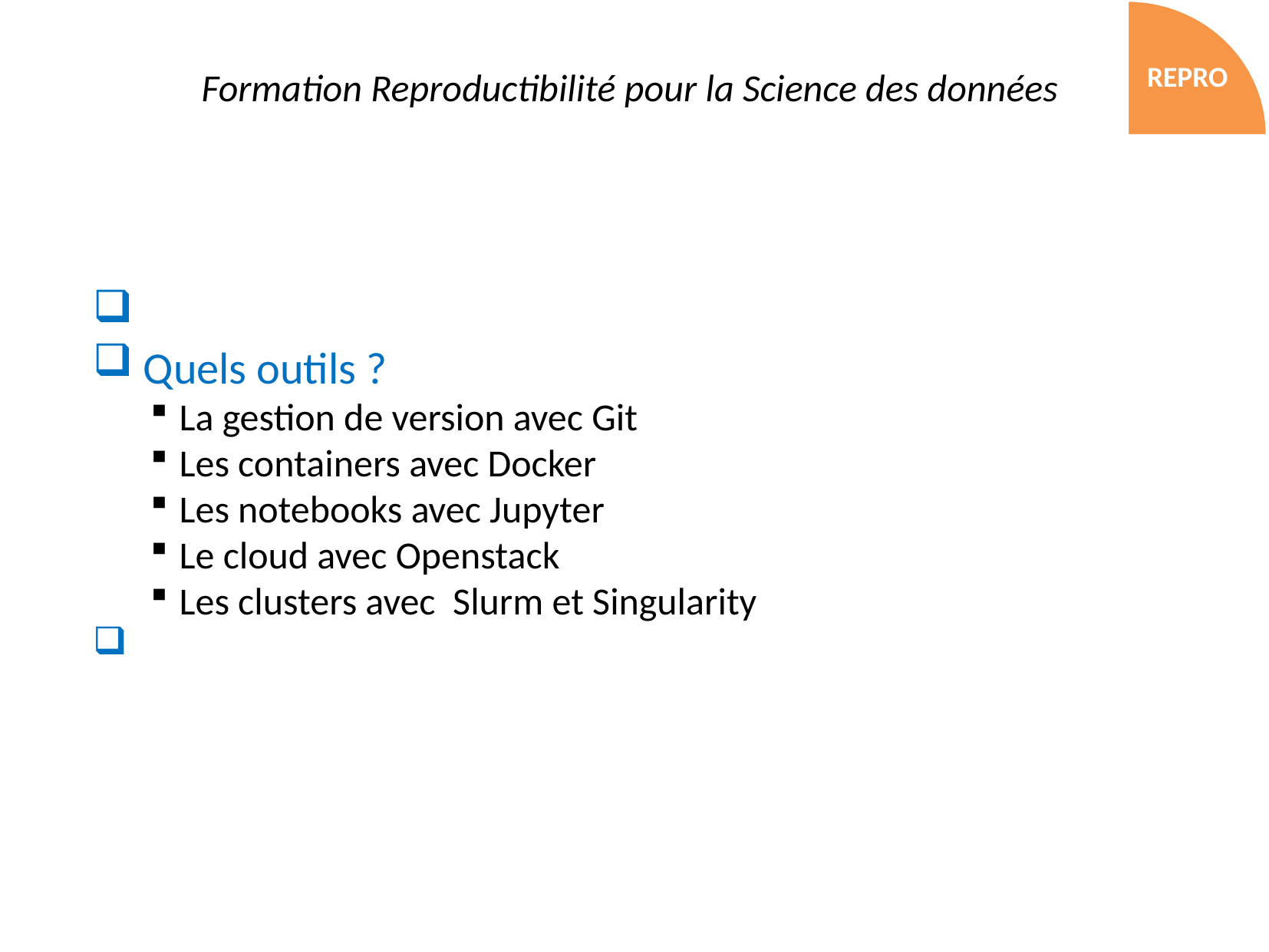

Formation Reproductibilité pour la Science des données
REPRO

 Quels outils ?
La gestion de version avec Git
Les containers avec Docker
Les notebooks avec Jupyter
Le cloud avec Openstack
Les clusters avec  Slurm et Singularity